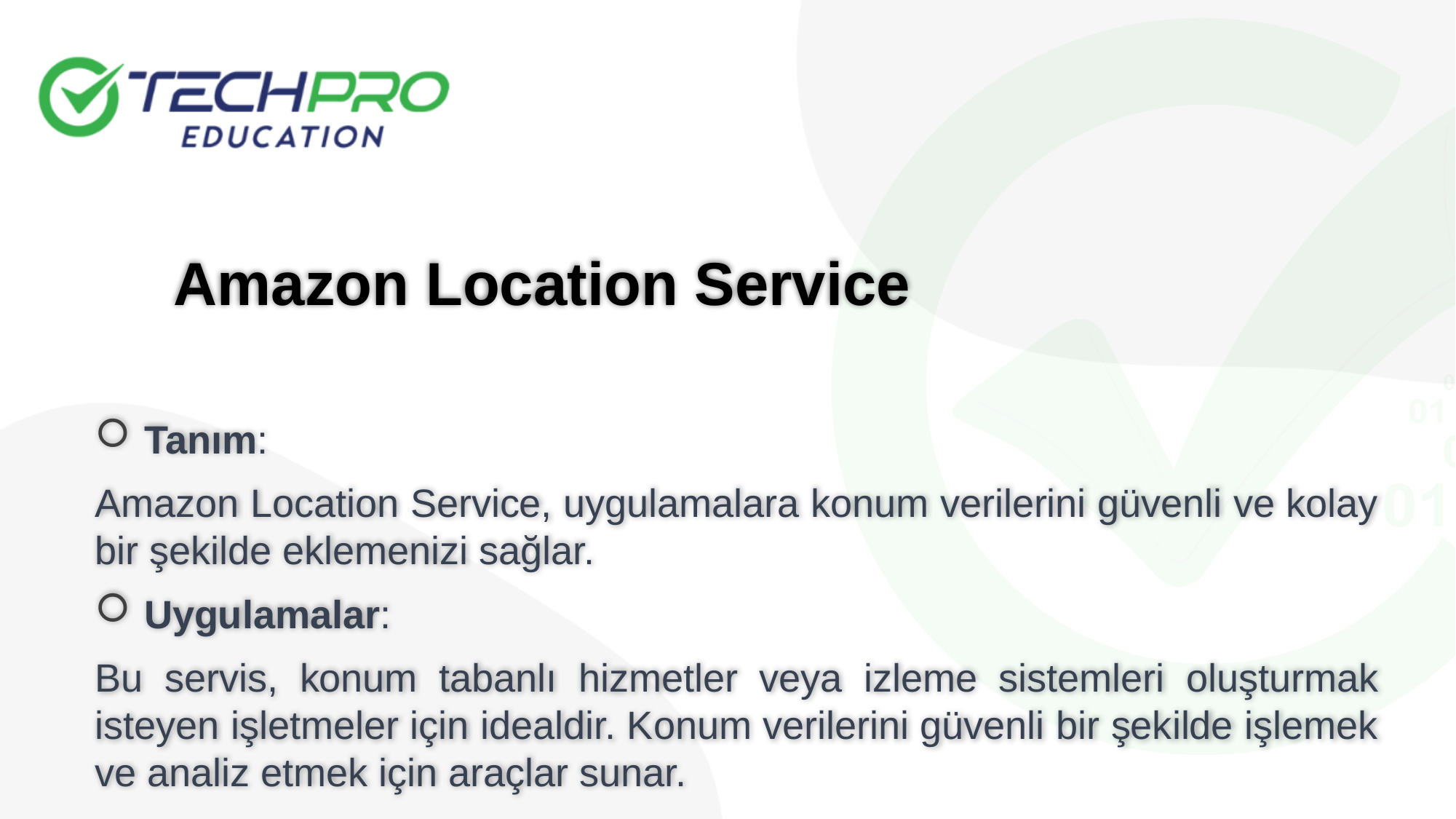

Amazon Location Service
 Tanım:
Amazon Location Service, uygulamalara konum verilerini güvenli ve kolay bir şekilde eklemenizi sağlar.
 Uygulamalar:
Bu servis, konum tabanlı hizmetler veya izleme sistemleri oluşturmak isteyen işletmeler için idealdir. Konum verilerini güvenli bir şekilde işlemek ve analiz etmek için araçlar sunar.